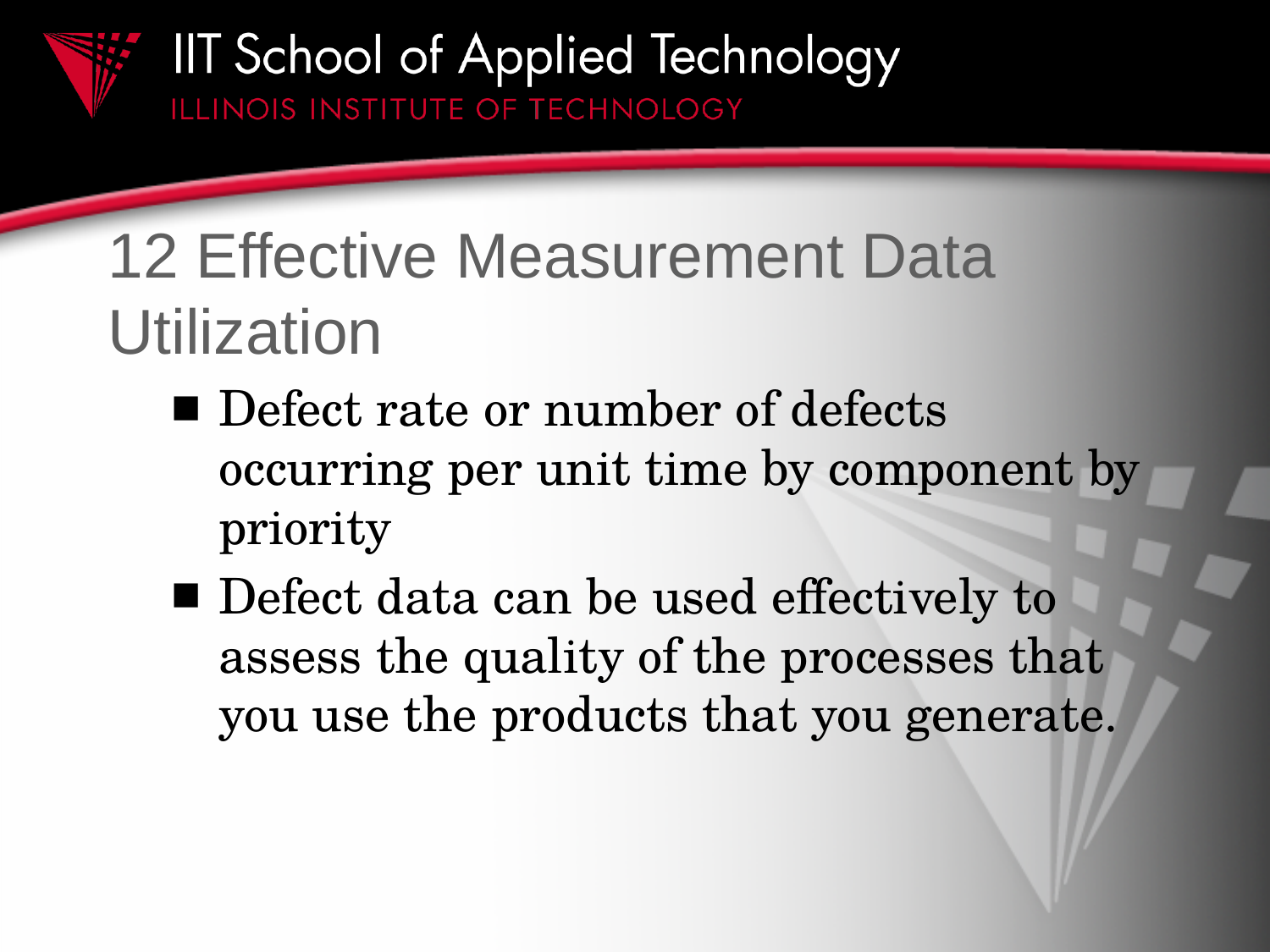

# 12 Effective Measurement Data Utilization
Defect rate or number of defects occurring per unit time by component by priority
Defect data can be used effectively to assess the quality of the processes that you use the products that you generate.